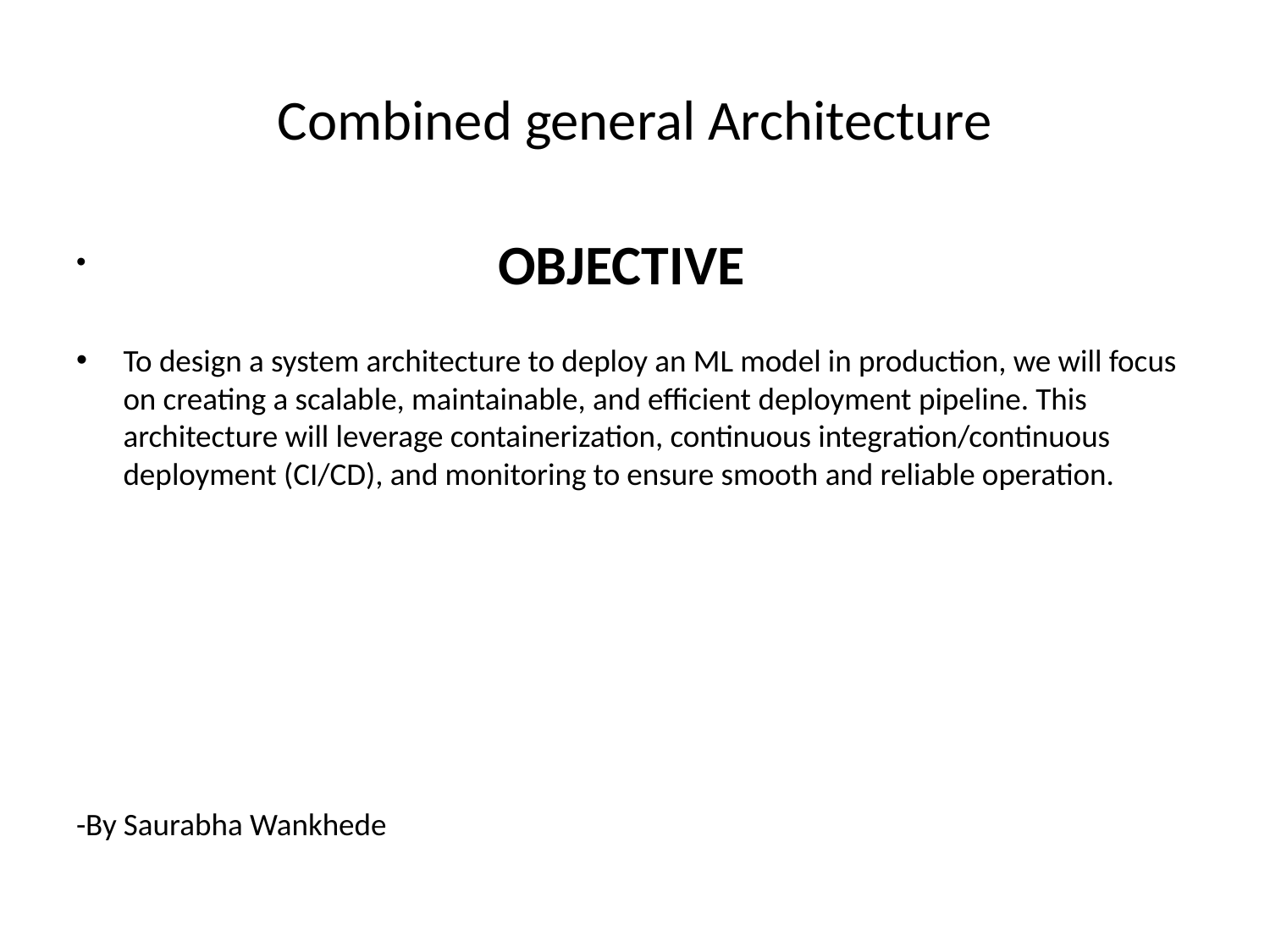

# Combined general Architecture
                                                           OBJECTIVE

To design a system architecture to deploy an ML model in production, we will focus on creating a scalable, maintainable, and efficient deployment pipeline. This architecture will leverage containerization, continuous integration/continuous deployment (CI/CD), and monitoring to ensure smooth and reliable operation.

-By Saurabha Wankhede